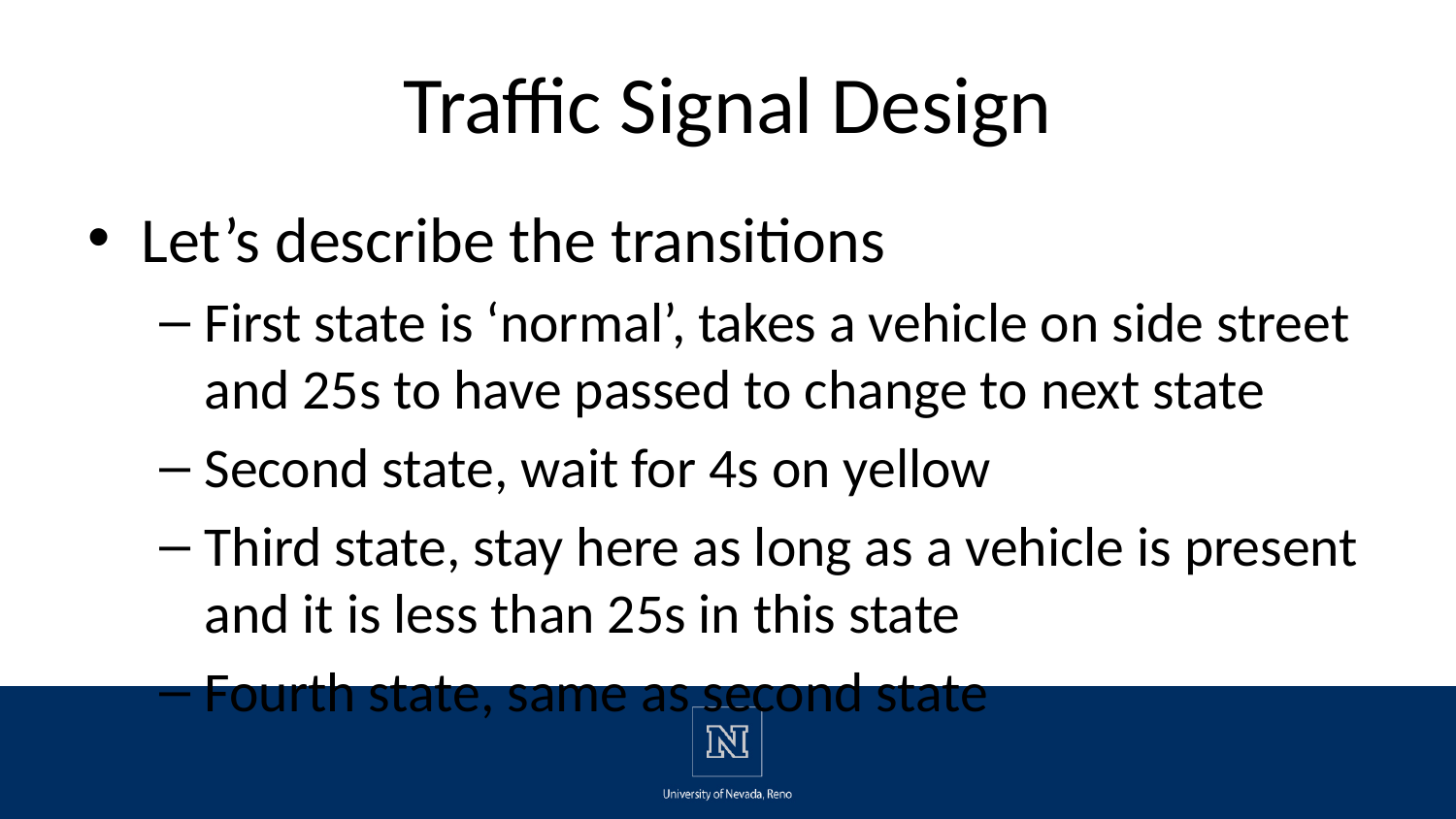

# Traffic Signal Design
Let’s describe the transitions
First state is ‘normal’, takes a vehicle on side street and 25s to have passed to change to next state
Second state, wait for 4s on yellow
Third state, stay here as long as a vehicle is present and it is less than 25s in this state
Fourth state, same as second state